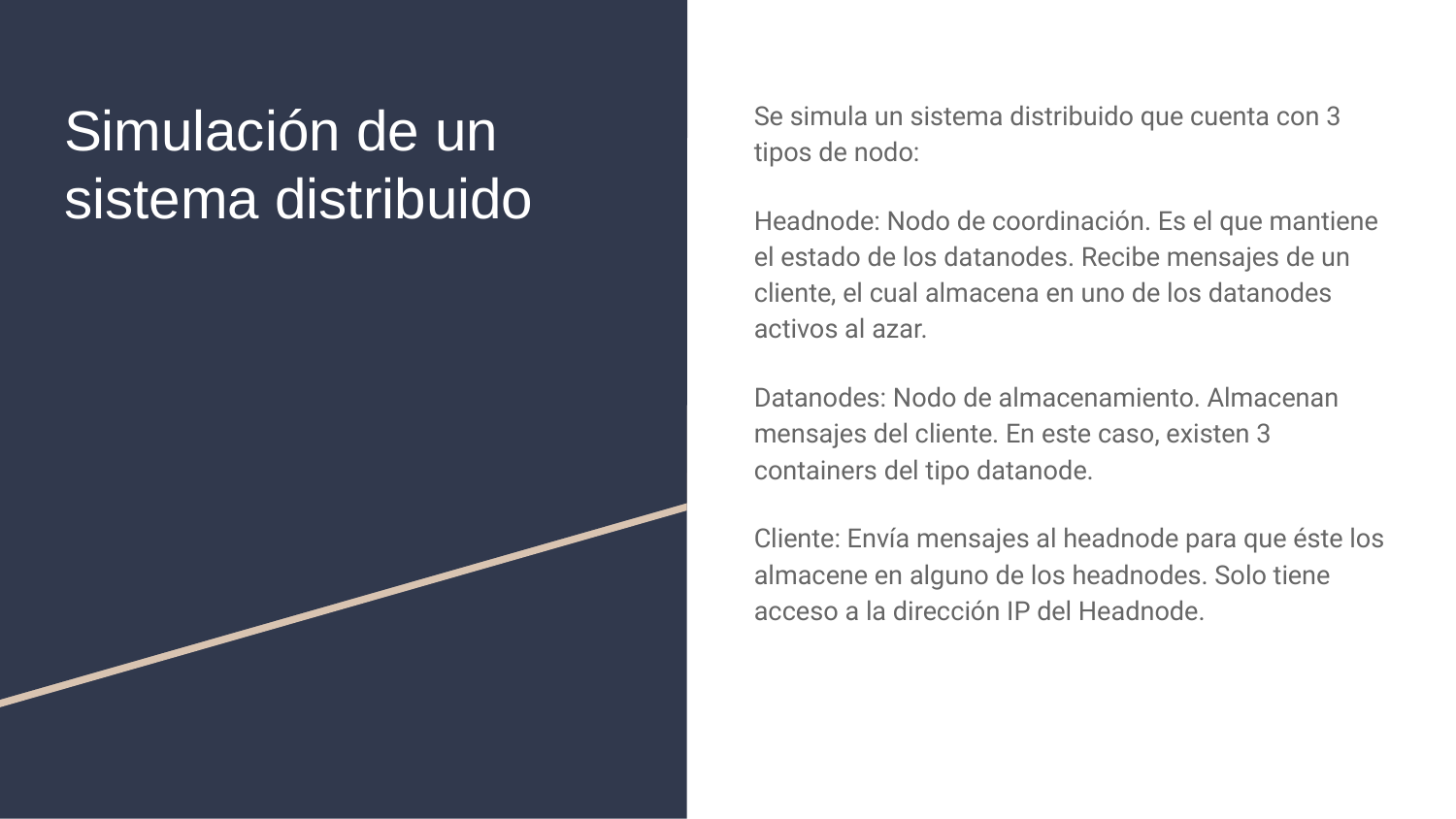

# Simulación de un sistema distribuido
Se simula un sistema distribuido que cuenta con 3 tipos de nodo:
Headnode: Nodo de coordinación. Es el que mantiene el estado de los datanodes. Recibe mensajes de un cliente, el cual almacena en uno de los datanodes activos al azar.
Datanodes: Nodo de almacenamiento. Almacenan mensajes del cliente. En este caso, existen 3 containers del tipo datanode.
Cliente: Envía mensajes al headnode para que éste los almacene en alguno de los headnodes. Solo tiene acceso a la dirección IP del Headnode.